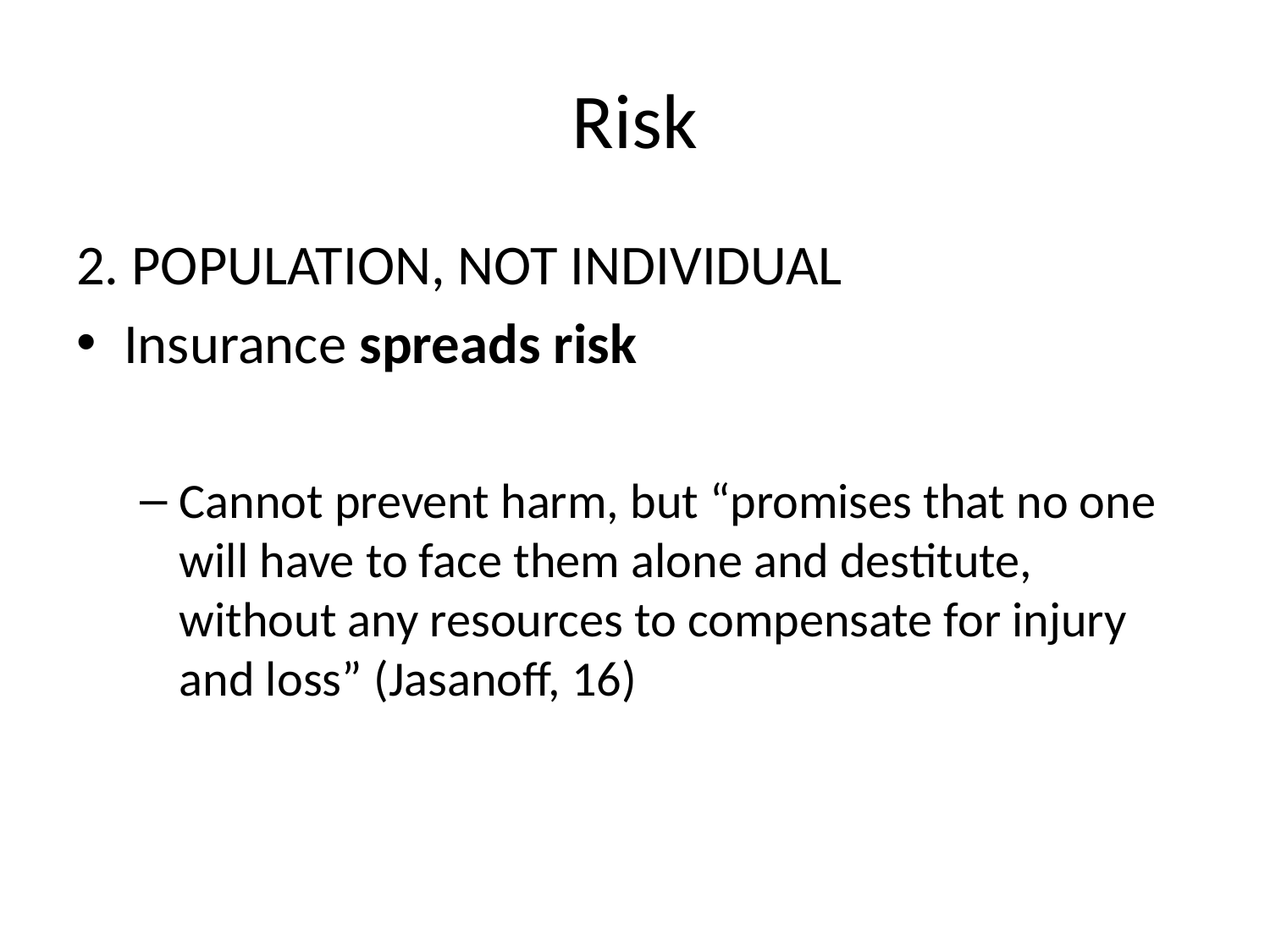

# Risk
2. POPULATION, NOT INDIVIDUAL
Insurance spreads risk

Cannot prevent harm, but “promises that no one will have to face them alone and destitute, without any resources to compensate for injury and loss” (Jasanoff, 16)